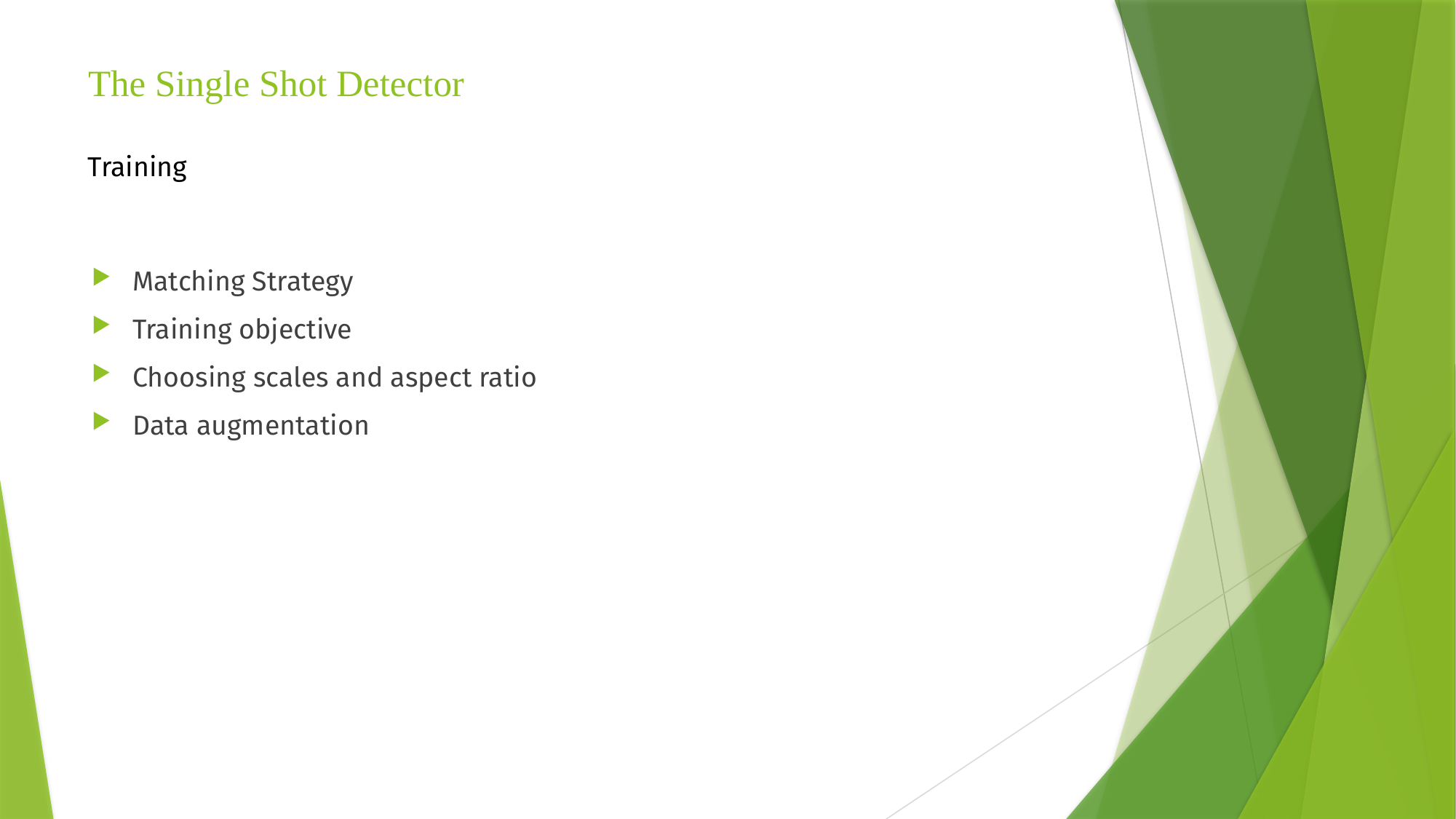

# The Single Shot Detector
Training
Matching Strategy
Training objective
Choosing scales and aspect ratio
Data augmentation